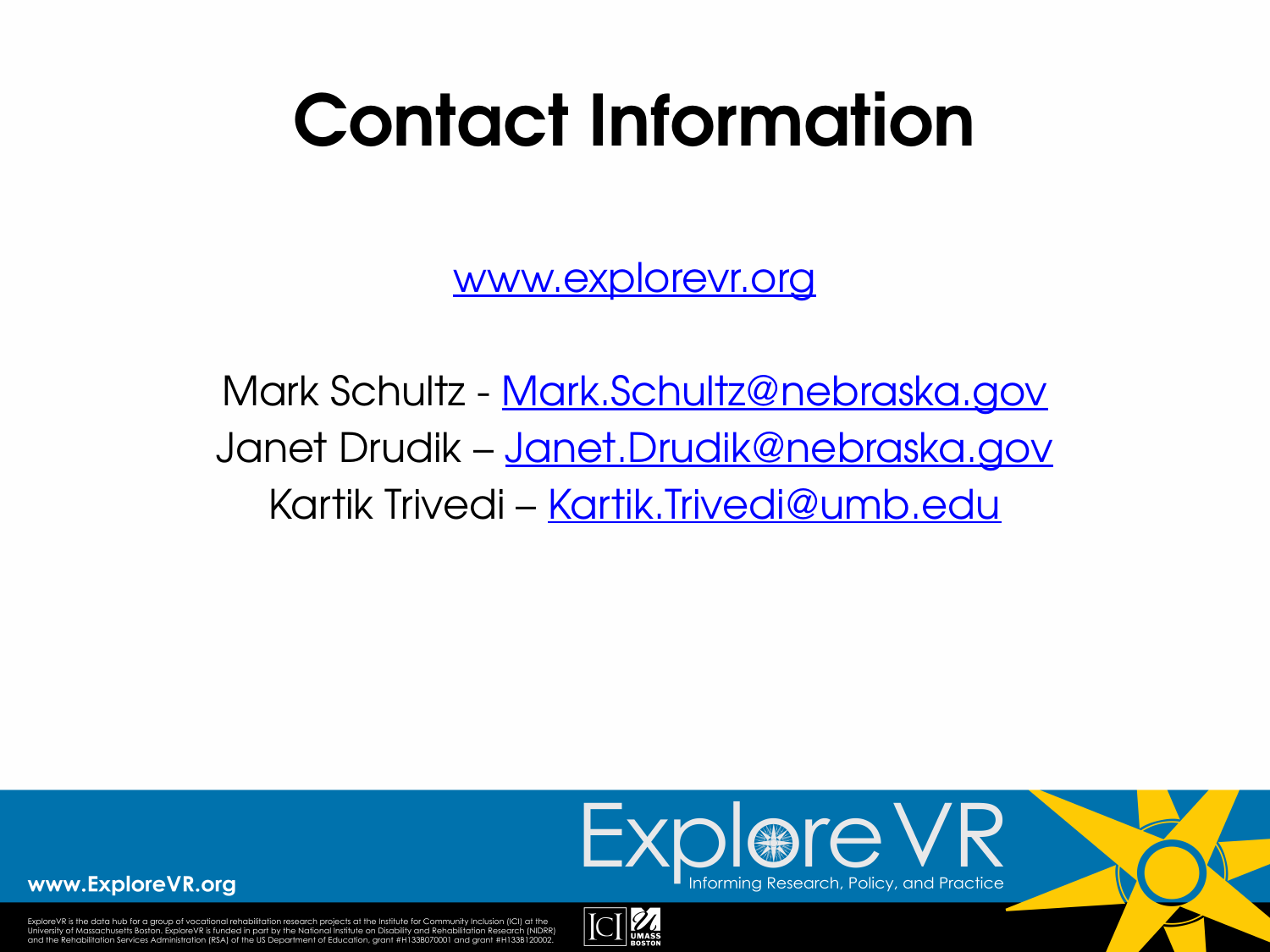

# Contact Information
www.explorevr.org

Mark Schultz - Mark.Schultz@nebraska.gov
Janet Drudik – Janet.Drudik@nebraska.gov
Kartik Trivedi – Kartik.Trivedi@umb.edu